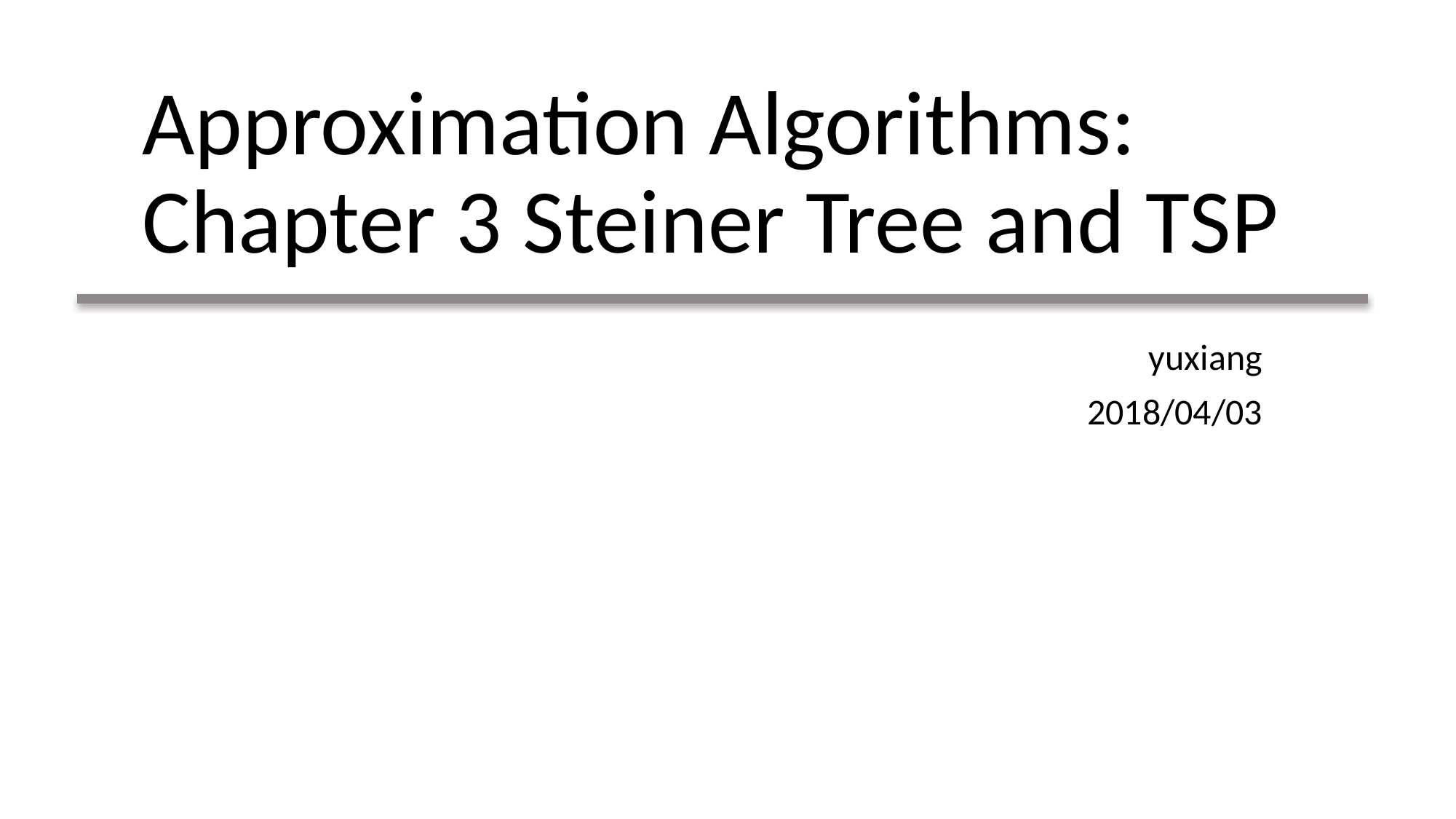

# Approximation Algorithms: Chapter 3 Steiner Tree and TSP
yuxiang
2018/04/03